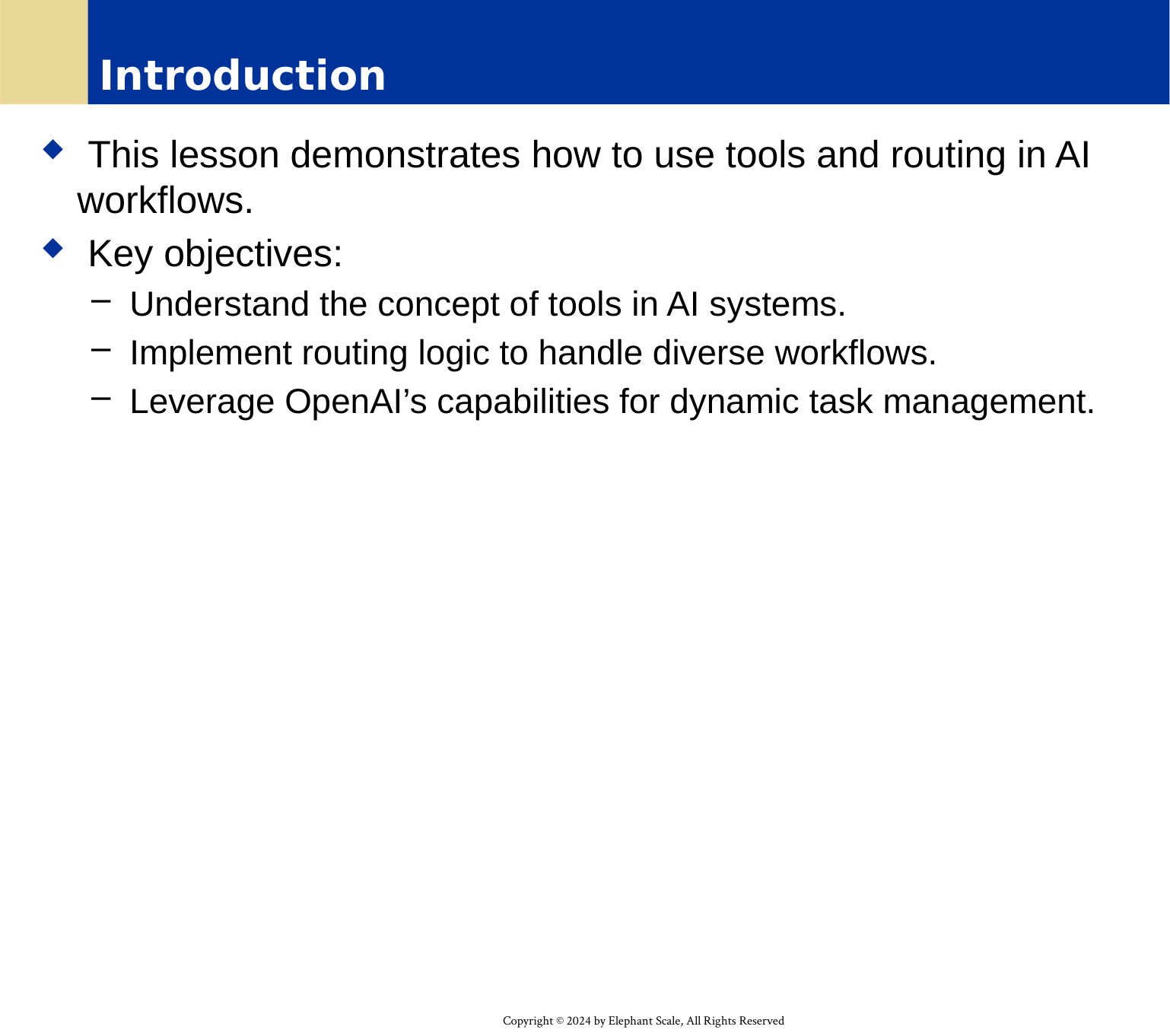

# Introduction
 This lesson demonstrates how to use tools and routing in AI workflows.
 Key objectives:
 Understand the concept of tools in AI systems.
 Implement routing logic to handle diverse workflows.
 Leverage OpenAI’s capabilities for dynamic task management.
Copyright © 2024 by Elephant Scale, All Rights Reserved